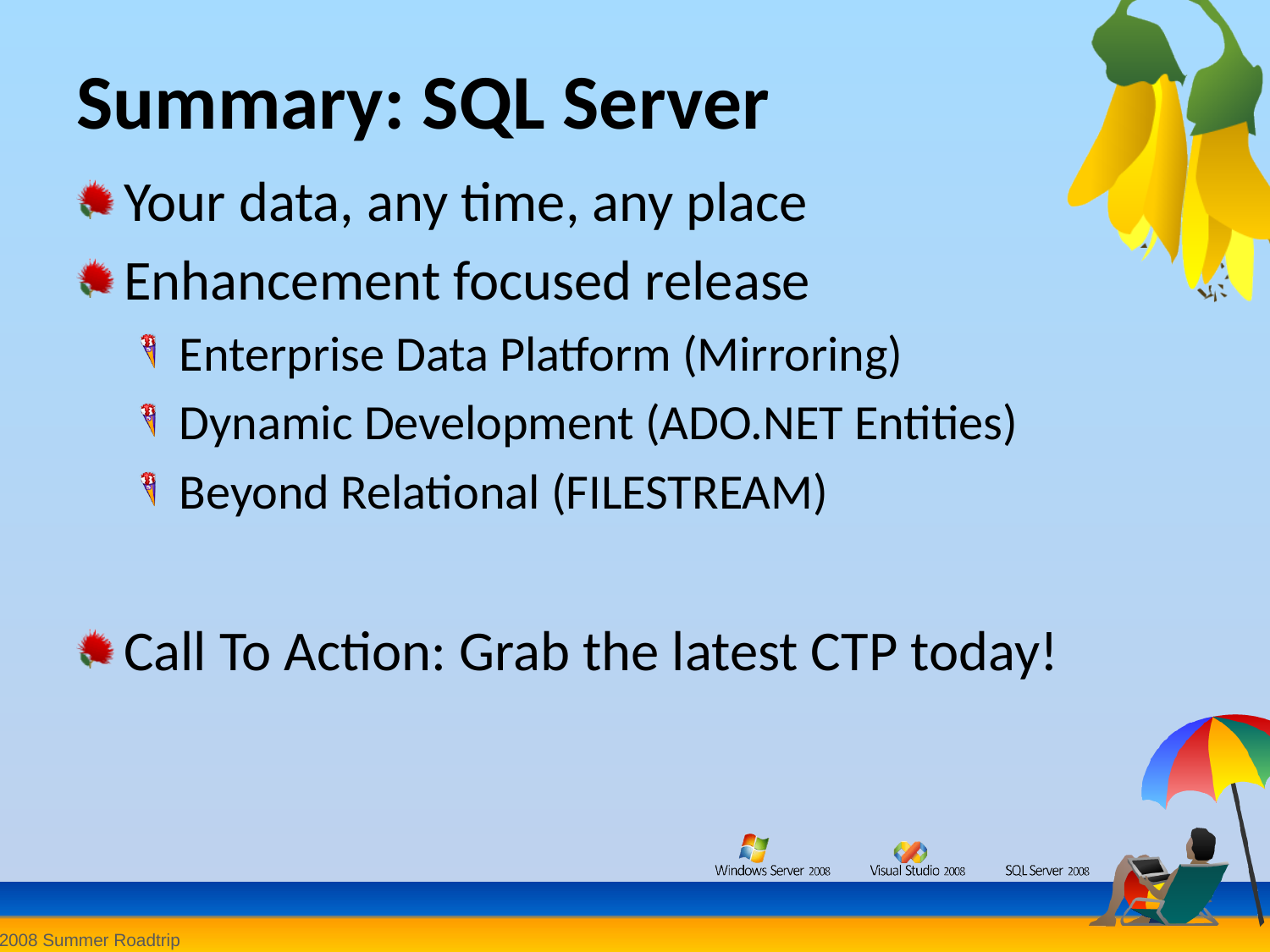

# Summary: SQL Server
Your data, any time, any place
Enhancement focused release
Enterprise Data Platform (Mirroring)
Dynamic Development (ADO.NET Entities)
Beyond Relational (FILESTREAM)

Call To Action: Grab the latest CTP today!